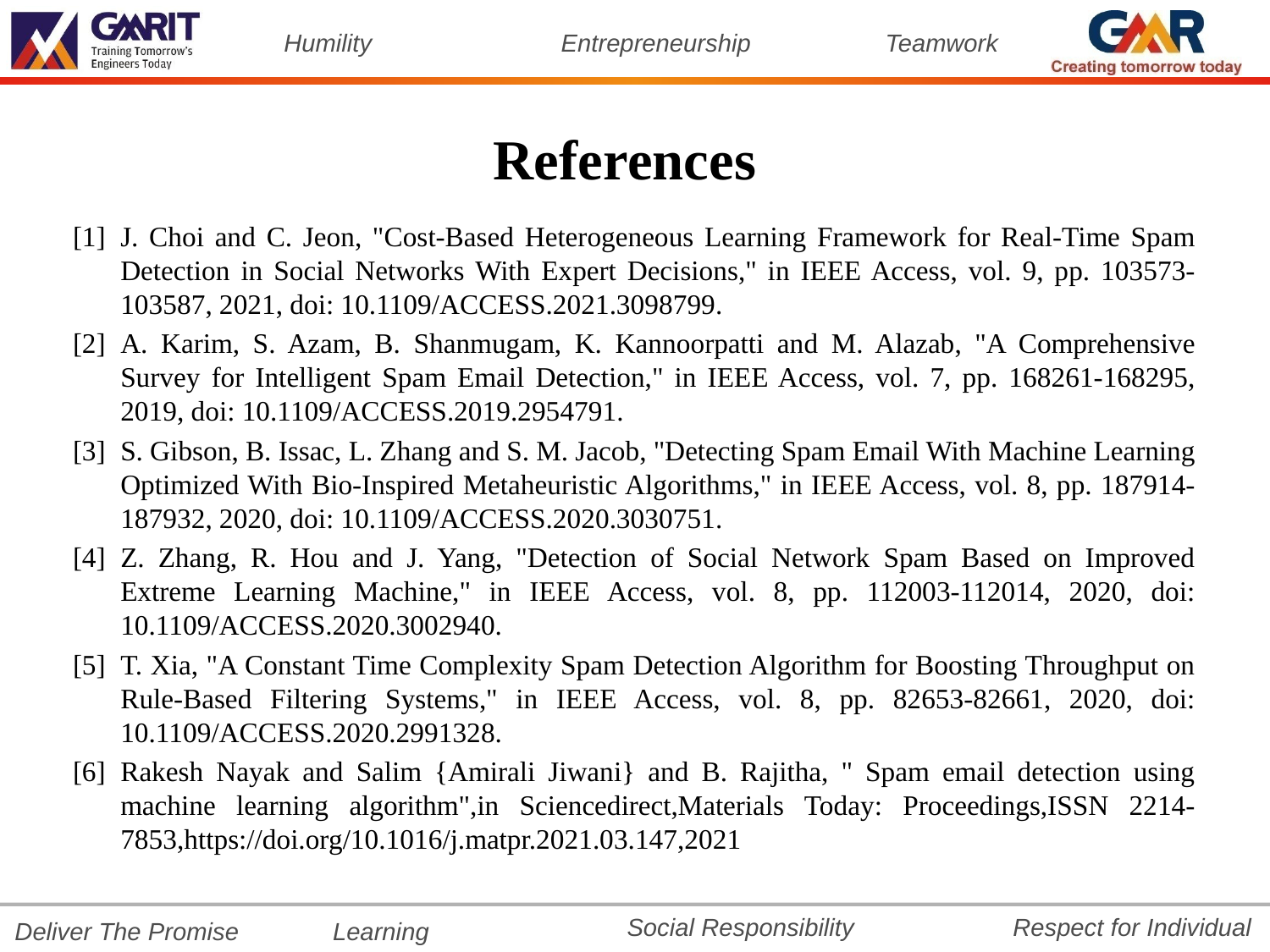

References
[1]	J. Choi and C. Jeon, "Cost-Based Heterogeneous Learning Framework for Real-Time Spam Detection in Social Networks With Expert Decisions," in IEEE Access, vol. 9, pp. 103573-103587, 2021, doi: 10.1109/ACCESS.2021.3098799.
[2]	A. Karim, S. Azam, B. Shanmugam, K. Kannoorpatti and M. Alazab, "A Comprehensive Survey for Intelligent Spam Email Detection," in IEEE Access, vol. 7, pp. 168261-168295, 2019, doi: 10.1109/ACCESS.2019.2954791.
[3]	S. Gibson, B. Issac, L. Zhang and S. M. Jacob, "Detecting Spam Email With Machine Learning Optimized With Bio-Inspired Metaheuristic Algorithms," in IEEE Access, vol. 8, pp. 187914-187932, 2020, doi: 10.1109/ACCESS.2020.3030751.
[4]	Z. Zhang, R. Hou and J. Yang, "Detection of Social Network Spam Based on Improved Extreme Learning Machine," in IEEE Access, vol. 8, pp. 112003-112014, 2020, doi: 10.1109/ACCESS.2020.3002940.
[5]	T. Xia, "A Constant Time Complexity Spam Detection Algorithm for Boosting Throughput on Rule-Based Filtering Systems," in IEEE Access, vol. 8, pp. 82653-82661, 2020, doi: 10.1109/ACCESS.2020.2991328.
[6]	Rakesh Nayak and Salim {Amirali Jiwani} and B. Rajitha, " Spam email detection using machine learning algorithm",in Sciencedirect,Materials Today: Proceedings,ISSN 2214-7853,https://doi.org/10.1016/j.matpr.2021.03.147,2021